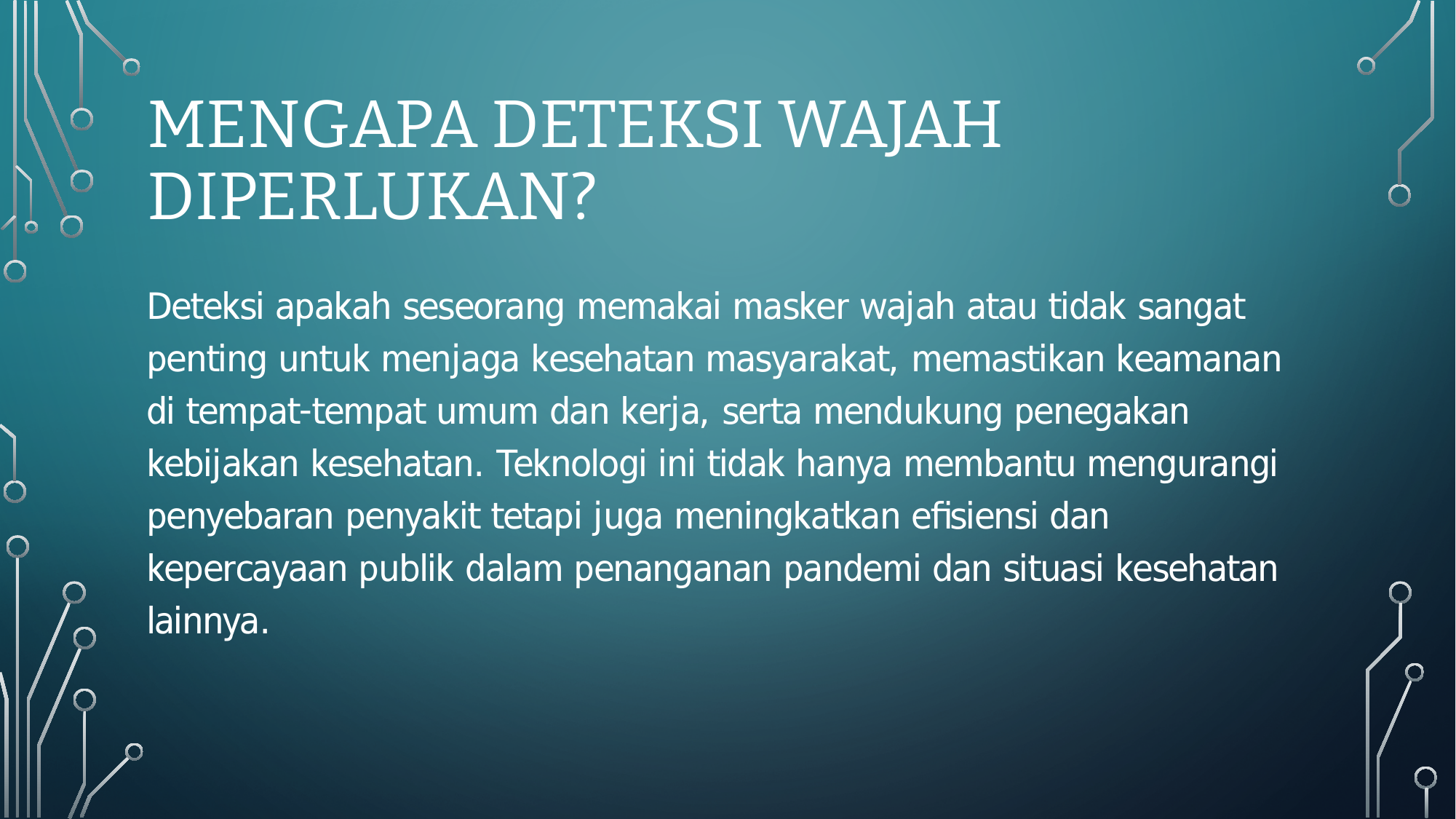

# Mengapa deteksi wajah diperlukan?
Deteksi apakah seseorang memakai masker wajah atau tidak sangat penting untuk menjaga kesehatan masyarakat, memastikan keamanan di tempat-tempat umum dan kerja, serta mendukung penegakan kebijakan kesehatan. Teknologi ini tidak hanya membantu mengurangi penyebaran penyakit tetapi juga meningkatkan efisiensi dan kepercayaan publik dalam penanganan pandemi dan situasi kesehatan lainnya.